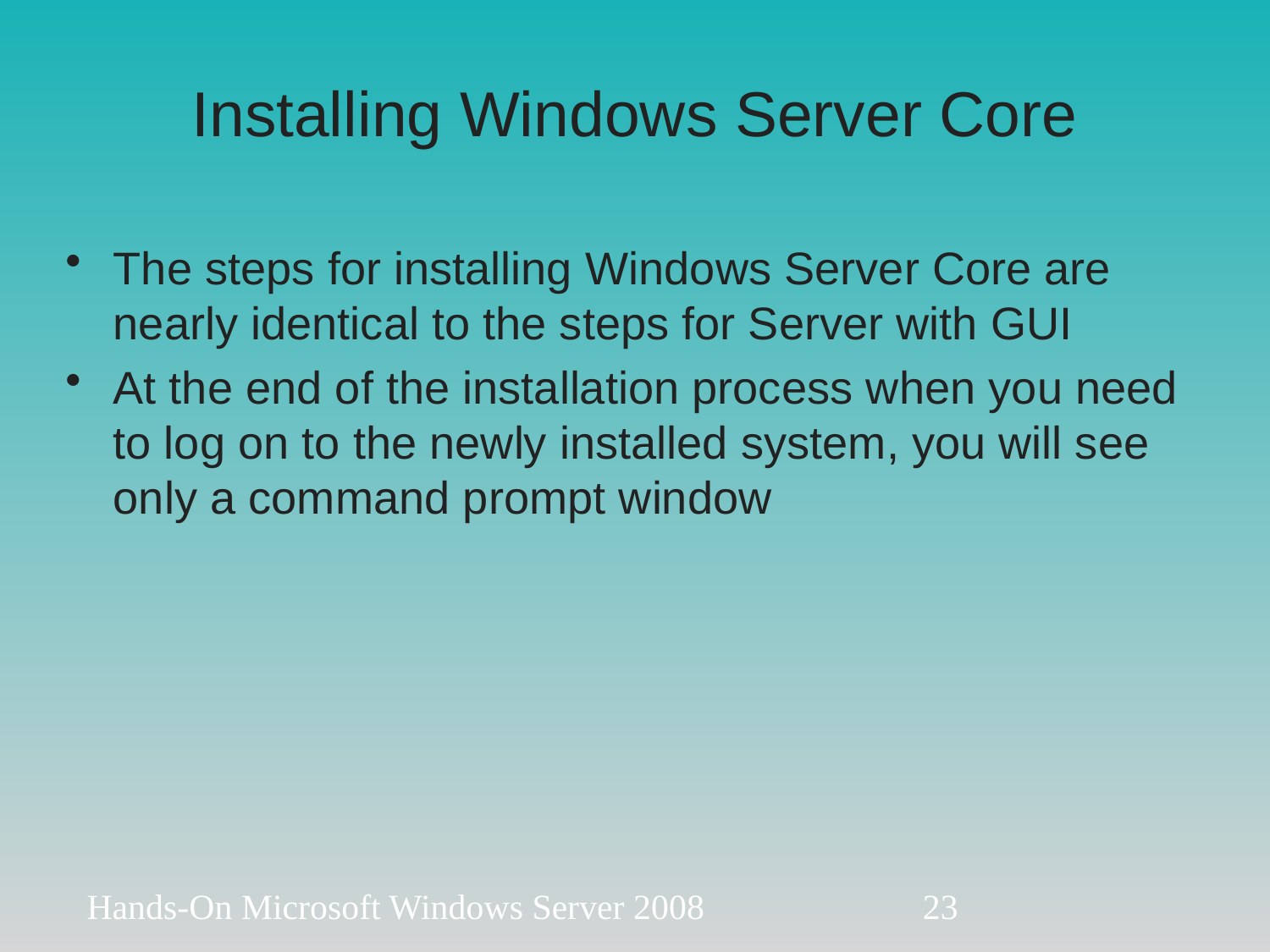

# Installing Windows Server Core
The steps for installing Windows Server Core are nearly identical to the steps for Server with GUI
At the end of the installation process when you need to log on to the newly installed system, you will see only a command prompt window
Hands-On Microsoft Windows Server 2008
23